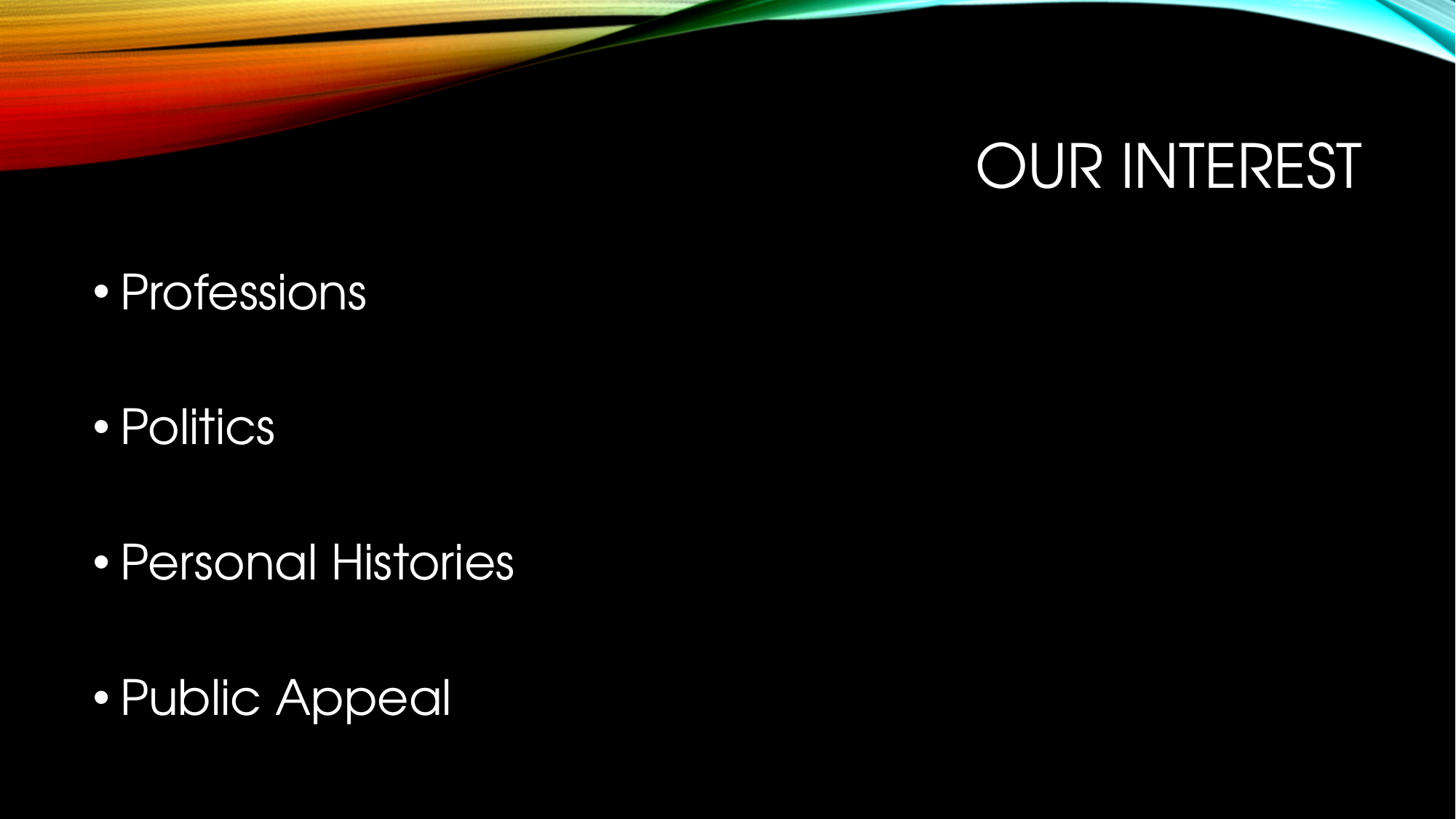

# Our interest
Professions

Politics

Personal Histories

Public Appeal